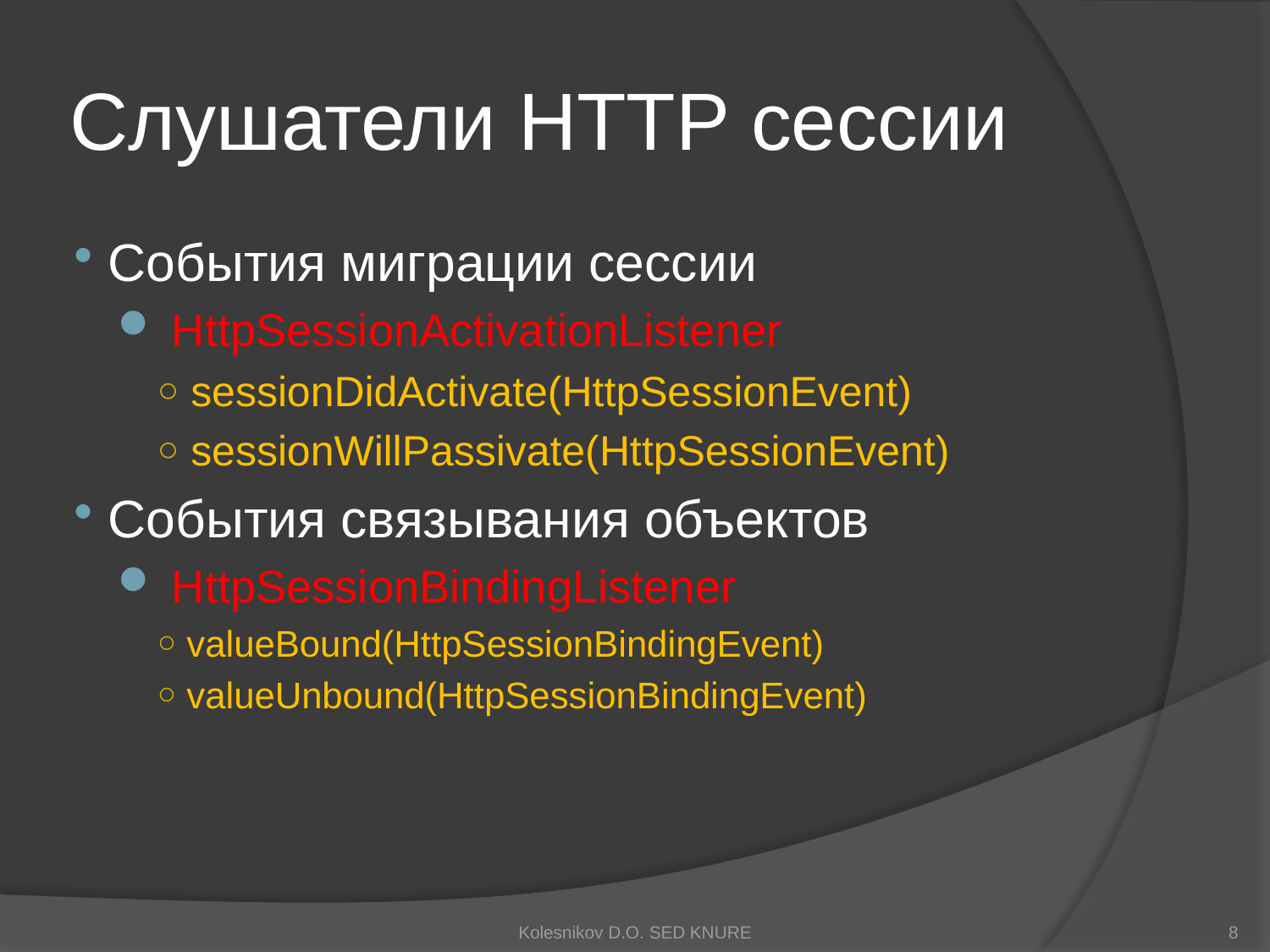

# Слушатели HTTP сессии
 События миграции сессии
 HttpSessionActivationListener
 sessionDidActivate(HttpSessionEvent)
 sessionWillPassivate(HttpSessionEvent)
 События связывания объектов
 HttpSessionBindingListener
 valueBound(HttpSessionBindingEvent)
 valueUnbound(HttpSessionBindingEvent)
Kolesnikov D.O. SED KNURE
8